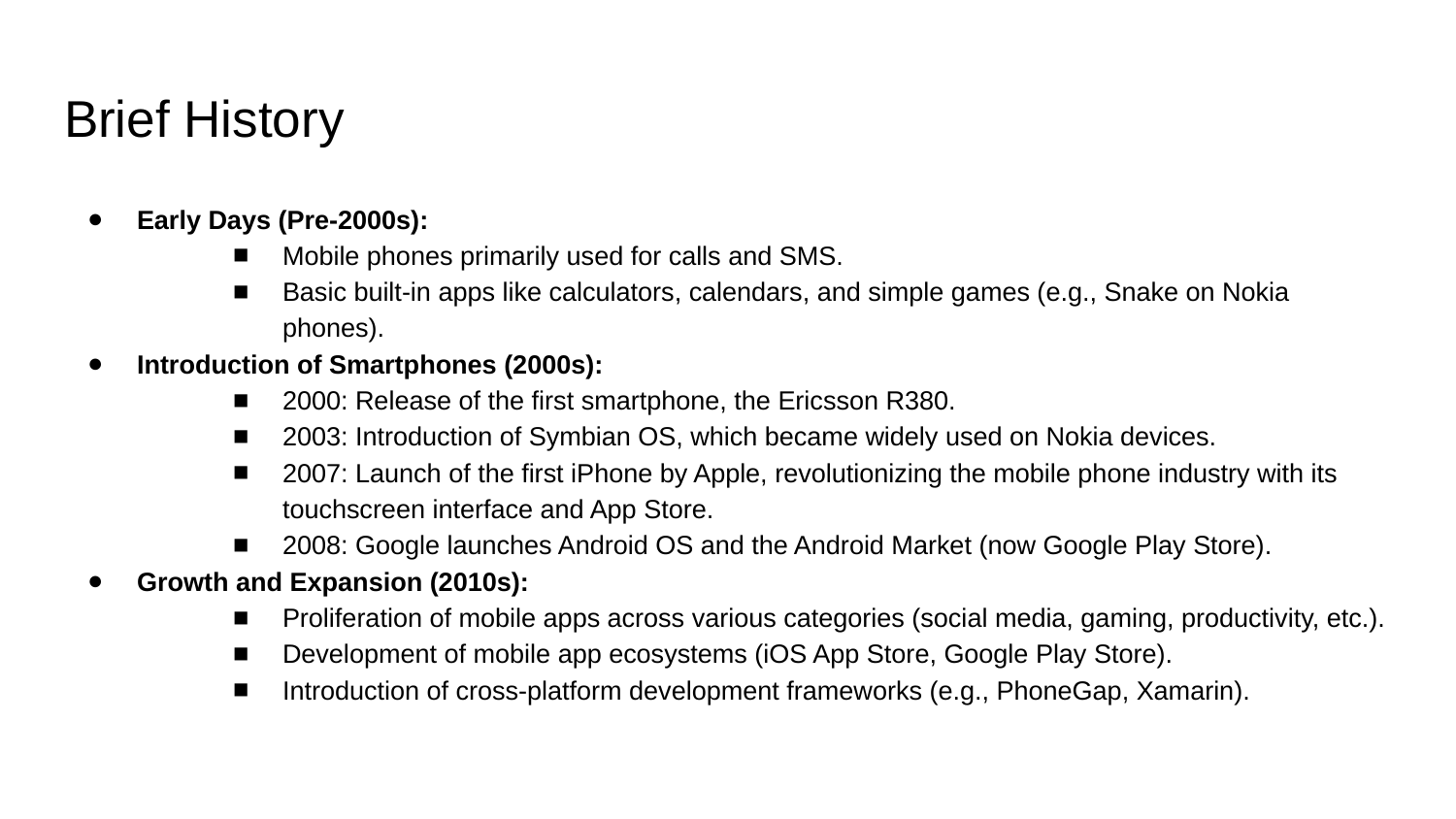

# Brief History
Early Days (Pre-2000s):
Mobile phones primarily used for calls and SMS.
Basic built-in apps like calculators, calendars, and simple games (e.g., Snake on Nokia phones).
Introduction of Smartphones (2000s):
2000: Release of the first smartphone, the Ericsson R380.
2003: Introduction of Symbian OS, which became widely used on Nokia devices.
2007: Launch of the first iPhone by Apple, revolutionizing the mobile phone industry with its touchscreen interface and App Store.
2008: Google launches Android OS and the Android Market (now Google Play Store).
Growth and Expansion (2010s):
Proliferation of mobile apps across various categories (social media, gaming, productivity, etc.).
Development of mobile app ecosystems (iOS App Store, Google Play Store).
Introduction of cross-platform development frameworks (e.g., PhoneGap, Xamarin).